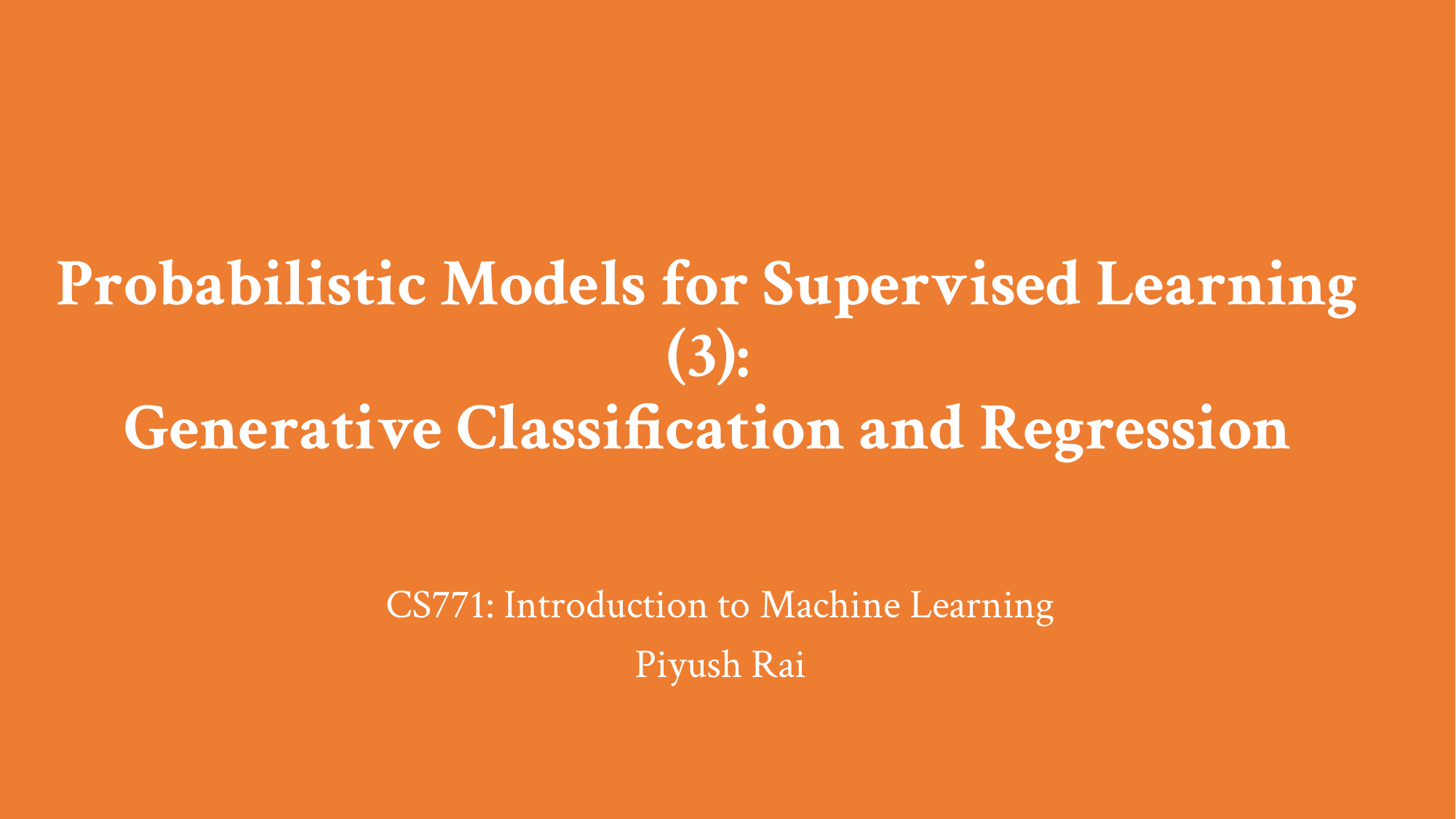

# Probabilistic Models for Supervised Learning (3): Generative Classification and Regression
CS771: Introduction to Machine Learning
Piyush Rai